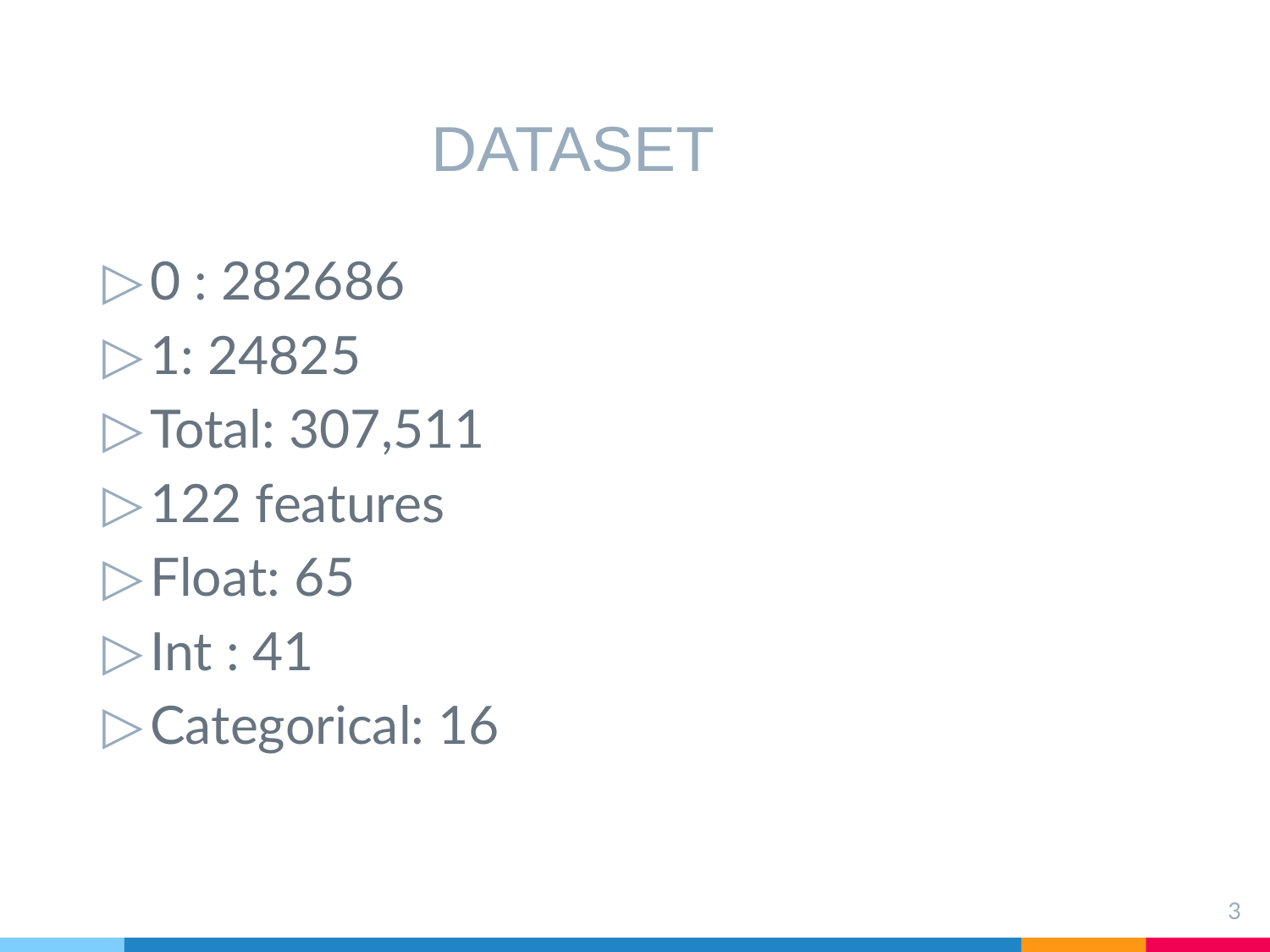

# DATASET
0 : 282686
1: 24825
Total: 307,511
122 features
Float: 65
Int : 41
Categorical: 16
3